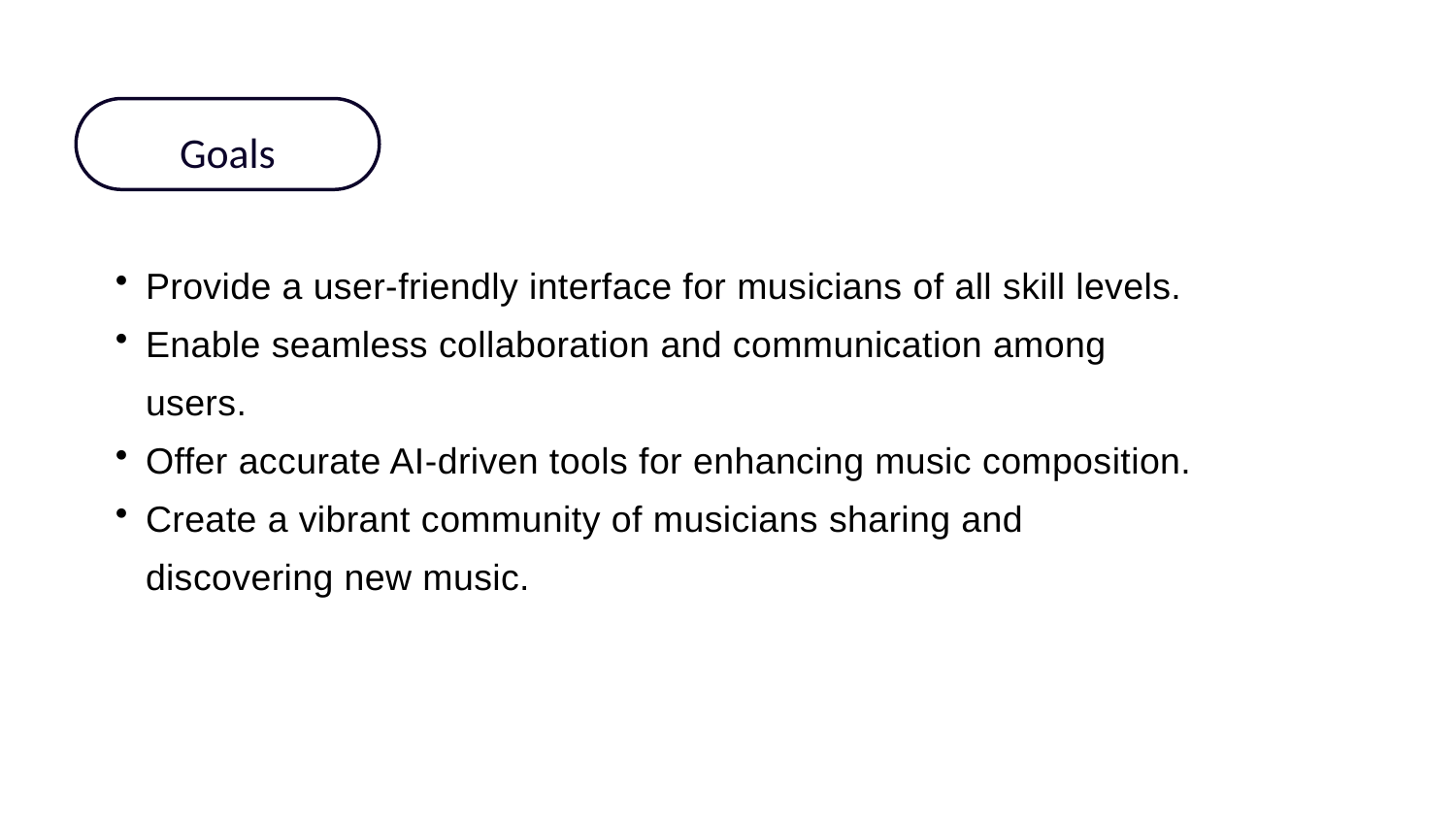

Goals
Provide a user-friendly interface for musicians of all skill levels.
Enable seamless collaboration and communication among users.
Offer accurate AI-driven tools for enhancing music composition.
Create a vibrant community of musicians sharing and discovering new music.